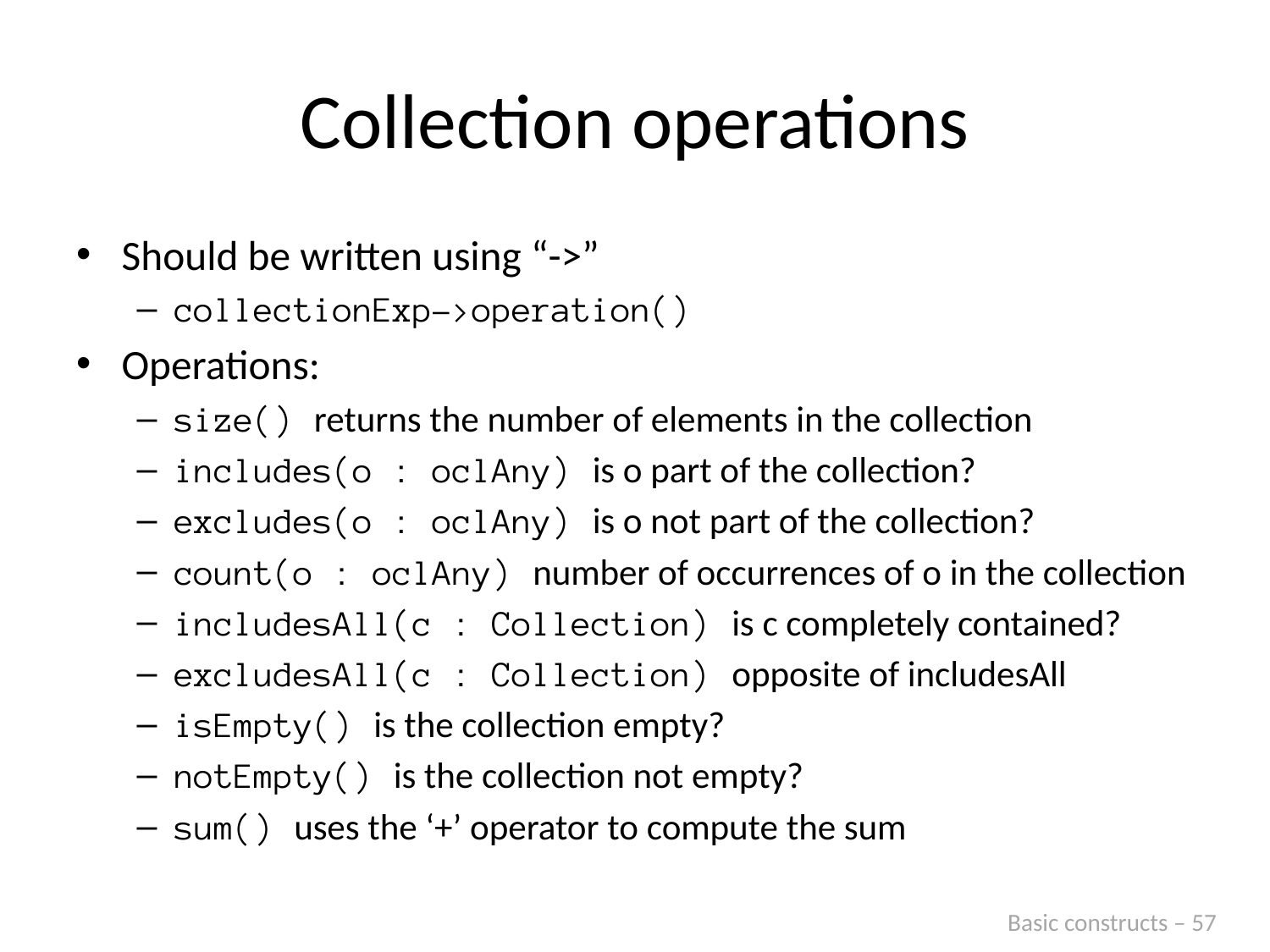

# Collection operations
Should be written using “->”
collectionExp->operation()
Operations:
size() returns the number of elements in the collection
includes(o : oclAny) is o part of the collection?
excludes(o : oclAny) is o not part of the collection?
count(o : oclAny) number of occurrences of o in the collection
includesAll(c : Collection) is c completely contained?
excludesAll(c : Collection) opposite of includesAll
isEmpty() is the collection empty?
notEmpty() is the collection not empty?
sum() uses the ‘+’ operator to compute the sum
Basic constructs – 57